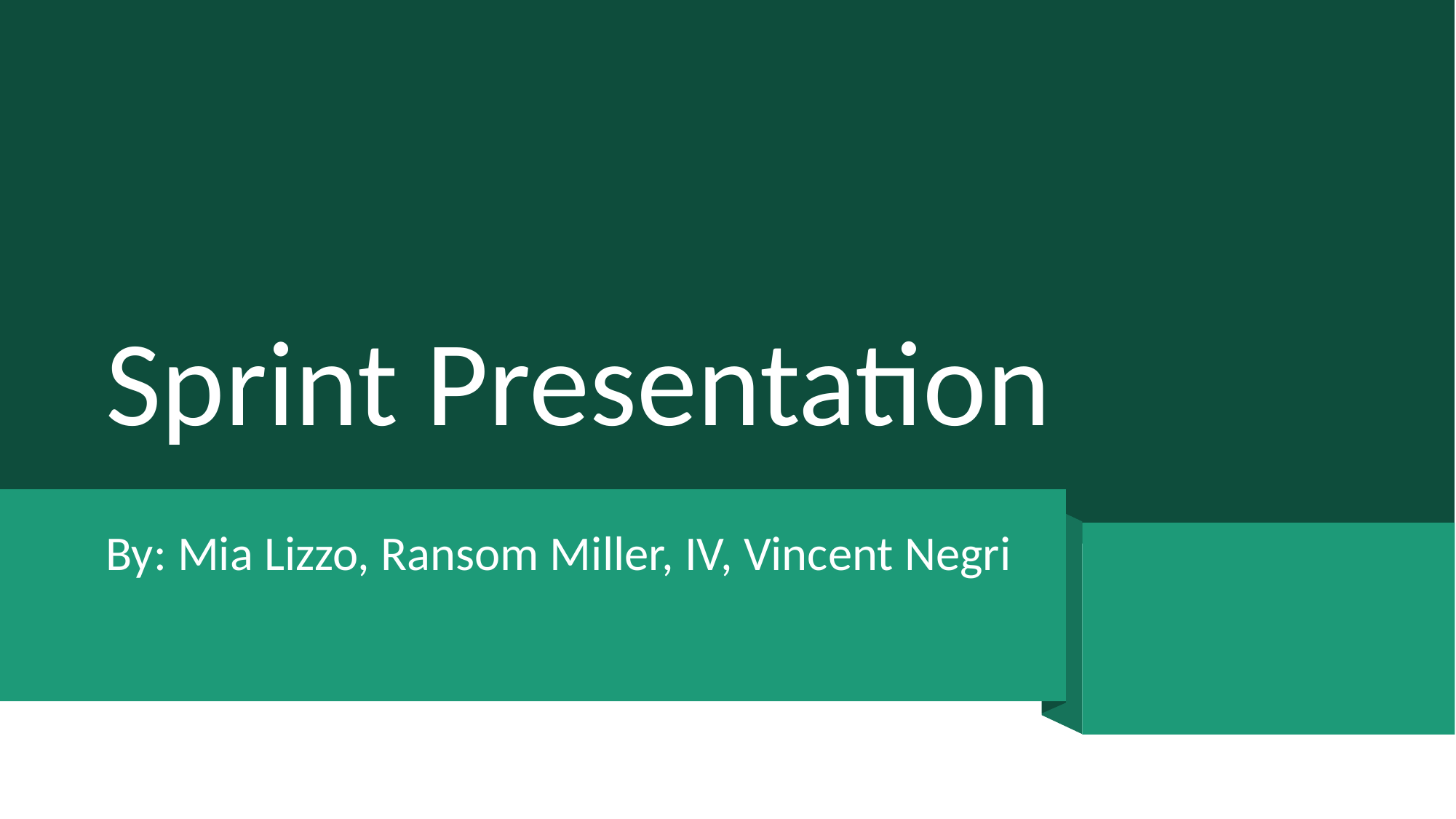

# Sprint Presentation

By: Mia Lizzo, Ransom Miller, IV, Vincent Negri